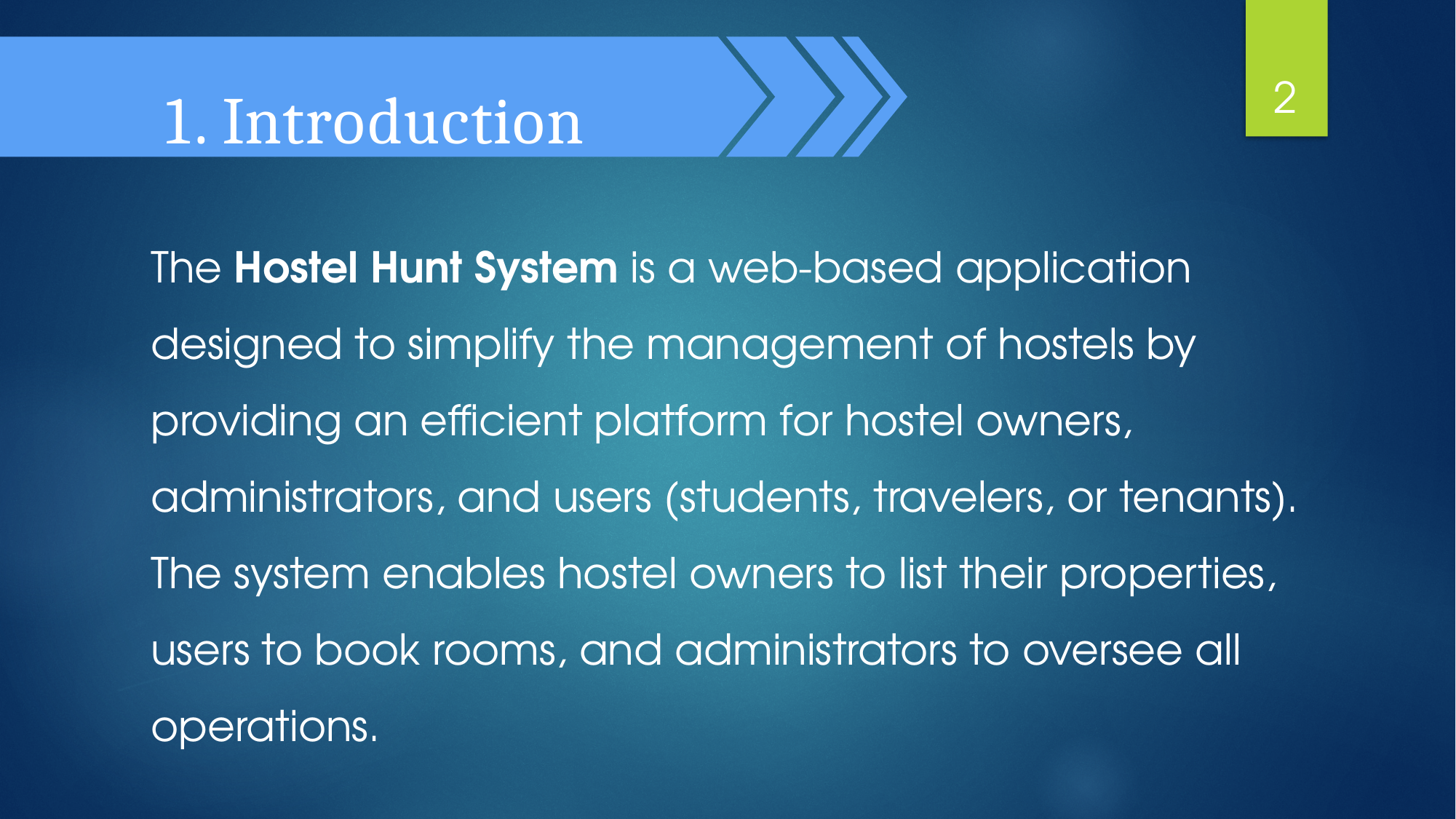

2
1. Introduction

The Hostel Hunt System is a web-based application designed to simplify the management of hostels by providing an efficient platform for hostel owners, administrators, and users (students, travelers, or tenants). The system enables hostel owners to list their properties, users to book rooms, and administrators to oversee all operations.